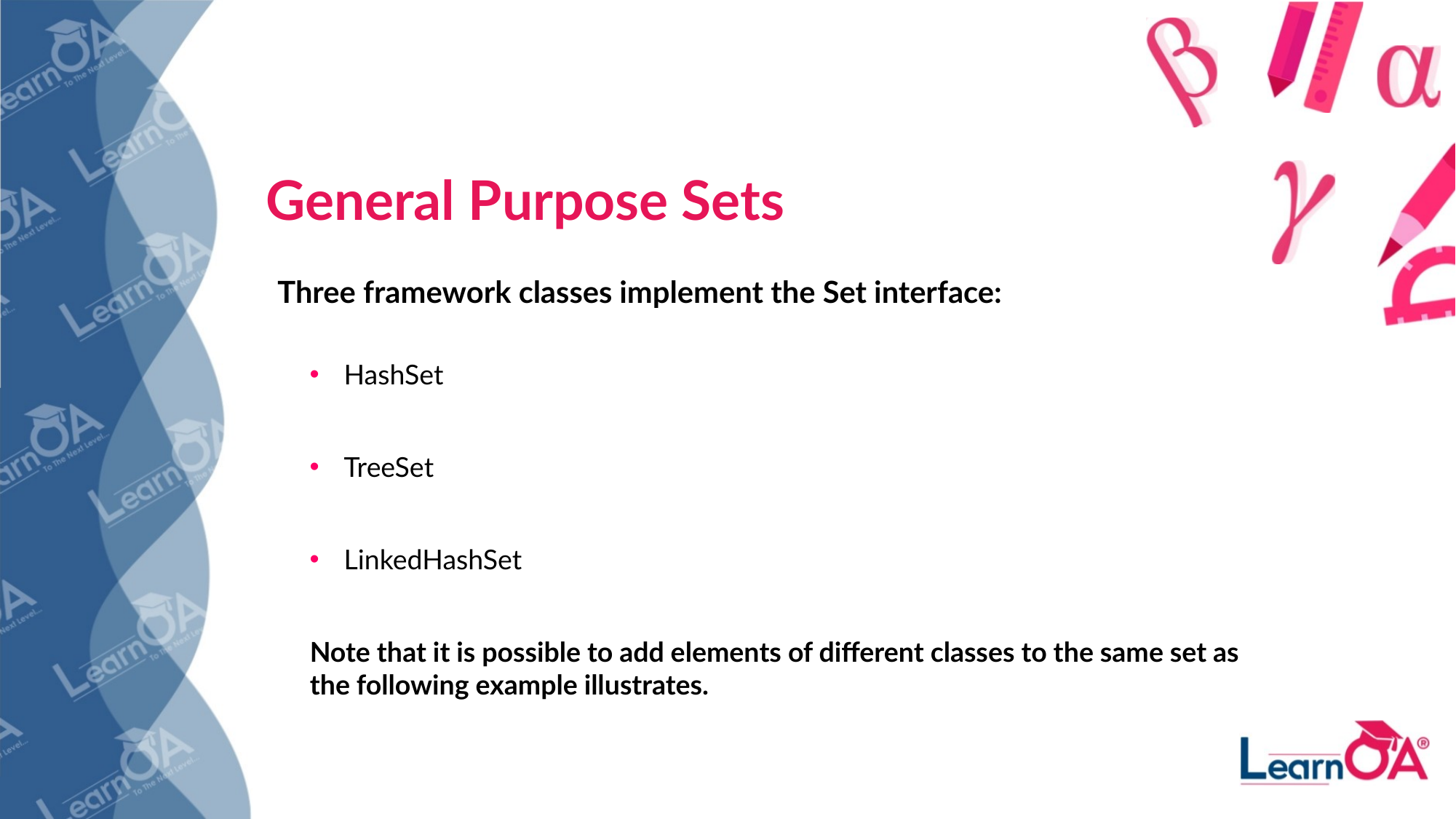

General Purpose Sets
Three framework classes implement the Set interface:

HashSet

TreeSet

LinkedHashSet

Note that it is possible to add elements of different classes to the same set as the following example illustrates.